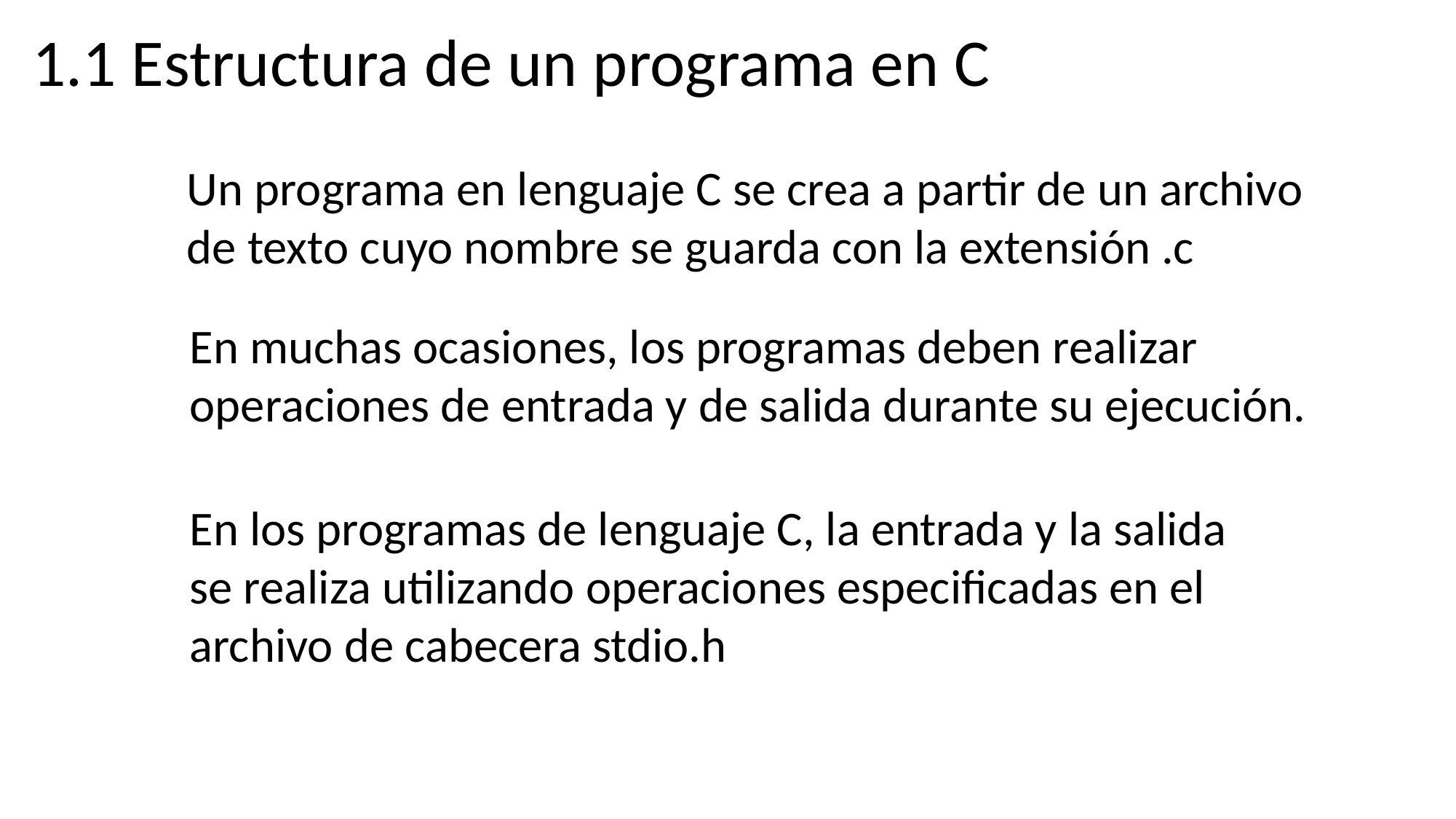

1.1 Estructura de un programa en C
Un programa en lenguaje C se crea a partir de un archivo
de texto cuyo nombre se guarda con la extensión .c
En muchas ocasiones, los programas deben realizar
operaciones de entrada y de salida durante su ejecución.

En los programas de lenguaje C, la entrada y la salida
se realiza utilizando operaciones especificadas en el
archivo de cabecera stdio.h